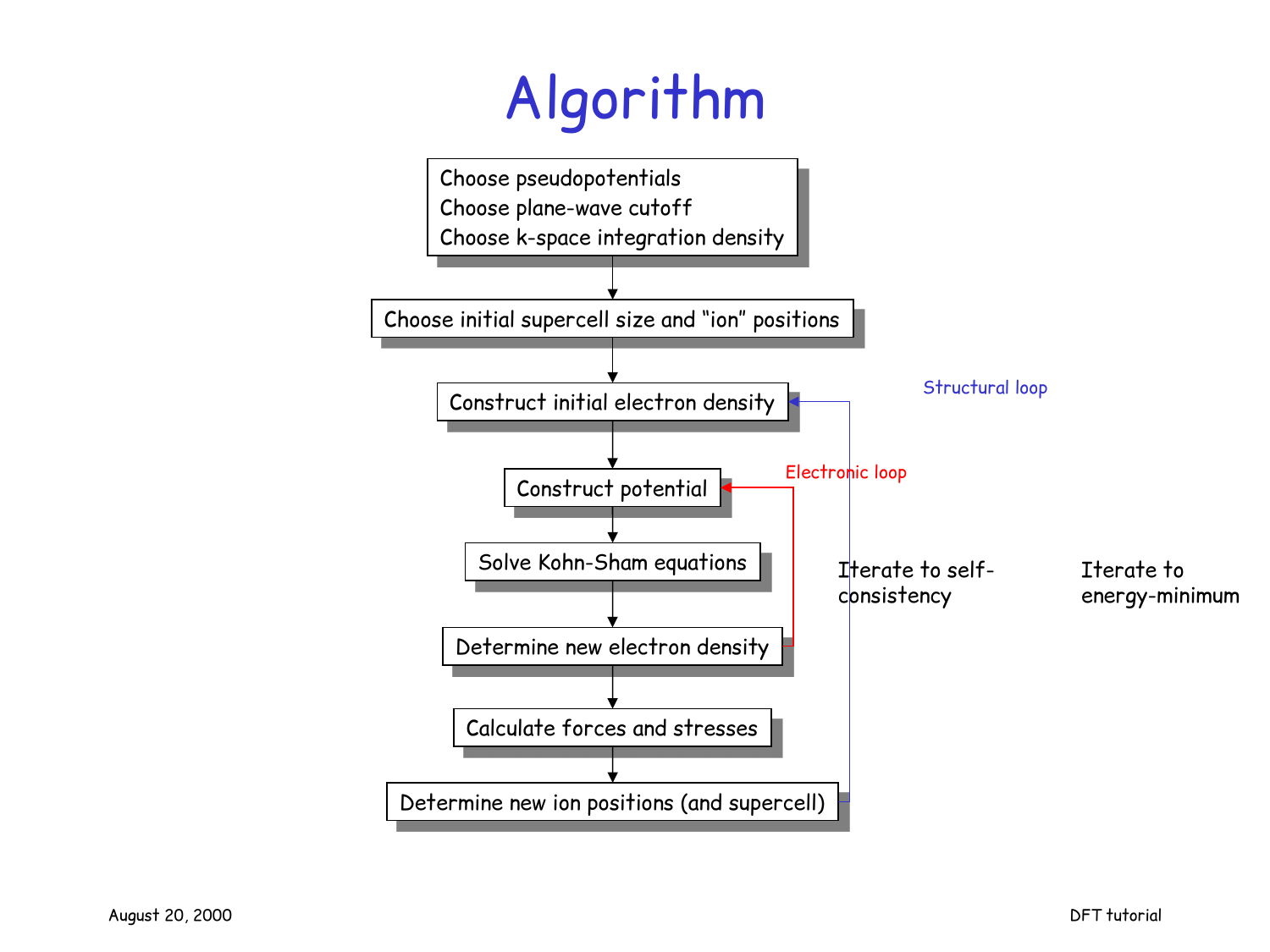

# Algorithm
Choose pseudopotentials
Choose plane-wave cutoff
Choose k-space integration density
Choose initial supercell size and “ion” positions
Structural loop
Construct initial electron density
Electronic loop
Construct potential
Solve Kohn-Sham equations
Iterate to self-consistency
Iterate to energy-minimum
Determine new electron density
Calculate forces and stresses
Determine new ion positions (and supercell)
August 20, 2000
DFT tutorial